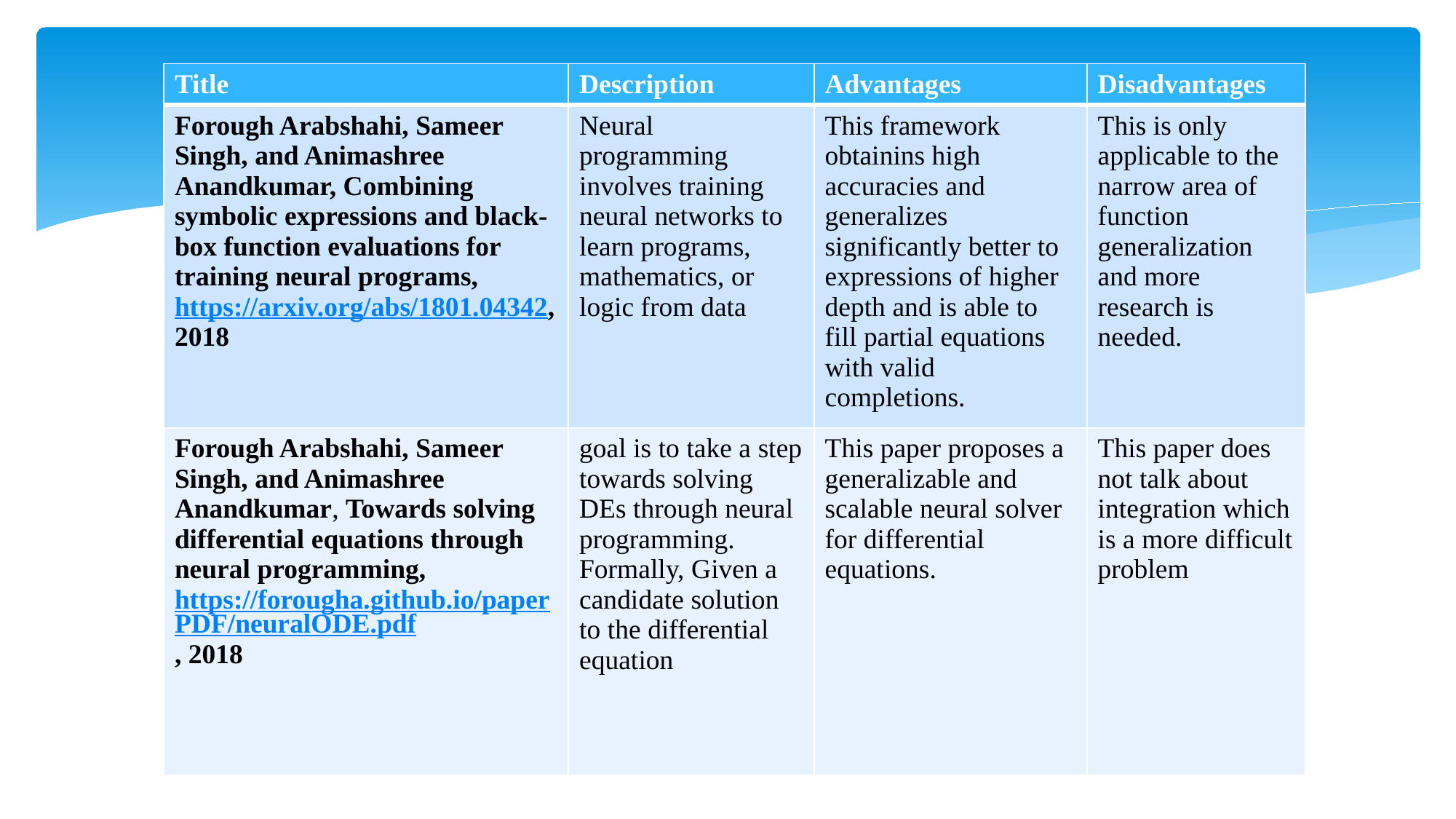

| Title | Description | Advantages | Disadvantages |
| --- | --- | --- | --- |
| Forough Arabshahi, Sameer Singh, and Animashree Anandkumar, Combining symbolic expressions and black-box function evaluations for training neural programs, https://arxiv.org/abs/1801.04342, 2018 | Neural programming involves training neural networks to learn programs, mathematics, or logic from data | This framework obtainins high accuracies and generalizes significantly better to expressions of higher depth and is able to fill partial equations with valid completions. | This is only applicable to the narrow area of function generalization and more research is needed. |
| Forough Arabshahi, Sameer Singh, and Animashree Anandkumar, Towards solving differential equations through neural programming, https://forougha.github.io/paperPDF/neuralODE.pdf, 2018 | goal is to take a step towards solving DEs through neural programming. Formally, Given a candidate solution to the differential equation | This paper proposes a generalizable and scalable neural solver for differential equations. | This paper does not talk about integration which is a more difficult problem |
8